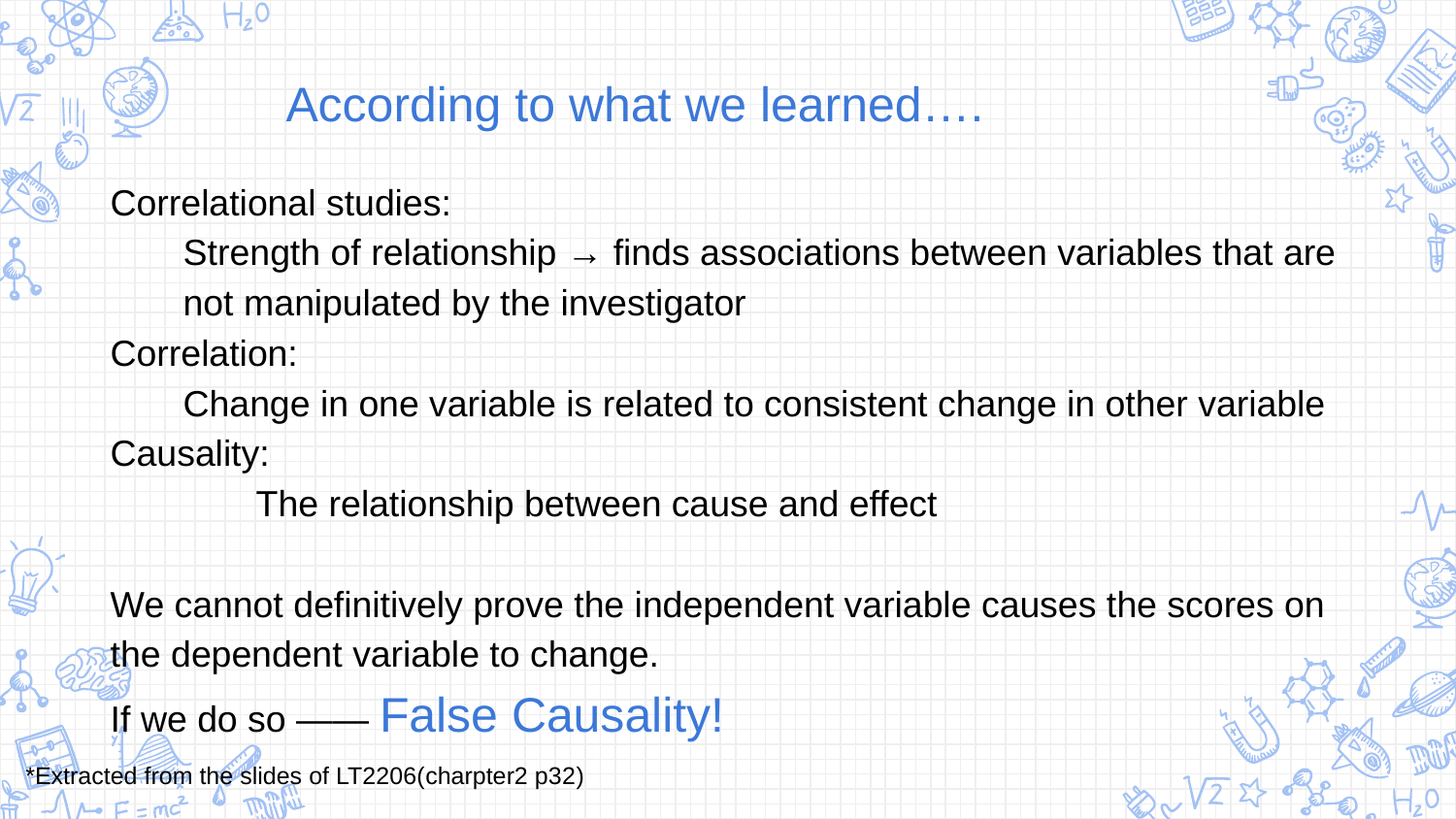

According to what we learned….
Correlational studies:
Strength of relationship → finds associations between variables that are not manipulated by the investigator
Correlation:
Change in one variable is related to consistent change in other variable
Causality:
	The relationship between cause and effect

We cannot definitively prove the independent variable causes the scores on the dependent variable to change.
If we do so —— False Causality!
*Extracted from the slides of LT2206(charpter2 p32)